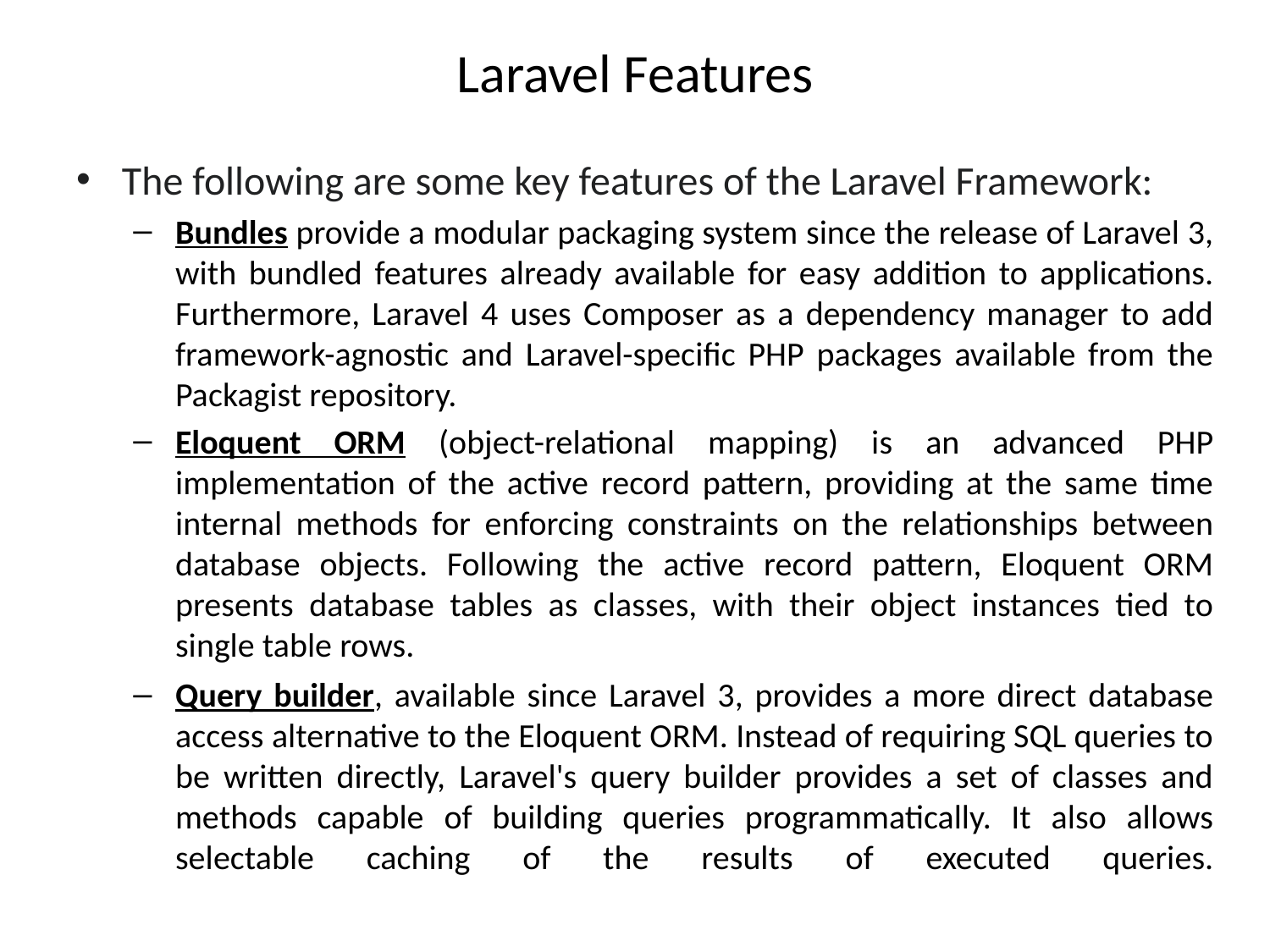

# Laravel Features
The following are some key features of the Laravel Framework:
Bundles provide a modular packaging system since the release of Laravel 3, with bundled features already available for easy addition to applications. Furthermore, Laravel 4 uses Composer as a dependency manager to add framework-agnostic and Laravel-specific PHP packages available from the Packagist repository.
Eloquent ORM (object-relational mapping) is an advanced PHP implementation of the active record pattern, providing at the same time internal methods for enforcing constraints on the relationships between database objects. Following the active record pattern, Eloquent ORM presents database tables as classes, with their object instances tied to single table rows.
Query builder, available since Laravel 3, provides a more direct database access alternative to the Eloquent ORM. Instead of requiring SQL queries to be written directly, Laravel's query builder provides a set of classes and methods capable of building queries programmatically. It also allows selectable caching of the results of executed queries.